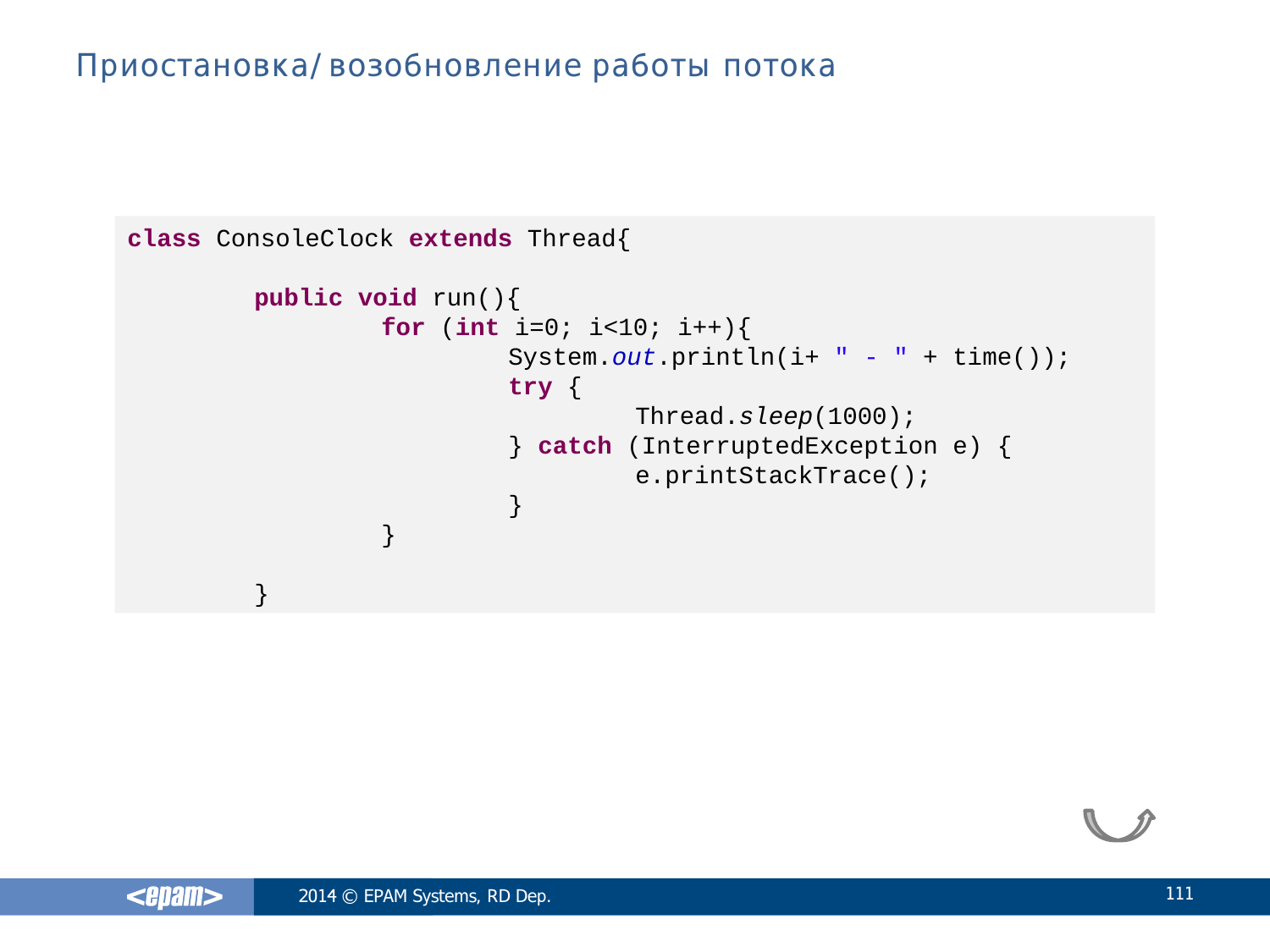

# Приостановка/возобновление работы потока
class ConsoleClock extends Thread{

	public void run(){
		for (int i=0; i<10; i++){
			System.out.println(i+ " - " + time());
			try {
				Thread.sleep(1000);
			} catch (InterruptedException e) {
				e.printStackTrace();
			}
		}

	}

111
2014 © EPAM Systems, RD Dep.